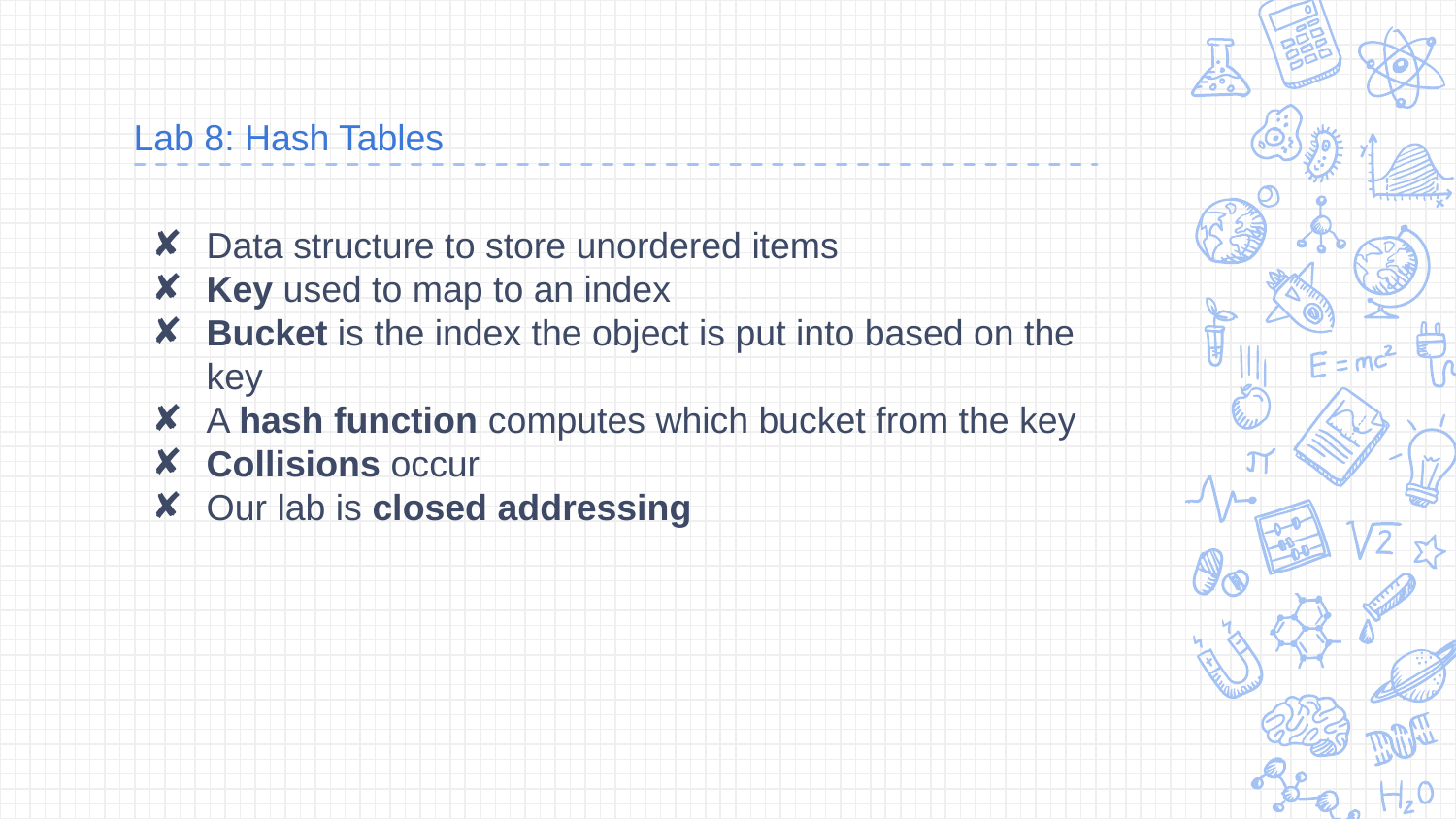

# Lab 8: Hash Tables
Data structure to store unordered items
Key used to map to an index
Bucket is the index the object is put into based on the key
A hash function computes which bucket from the key
Collisions occur
Our lab is closed addressing